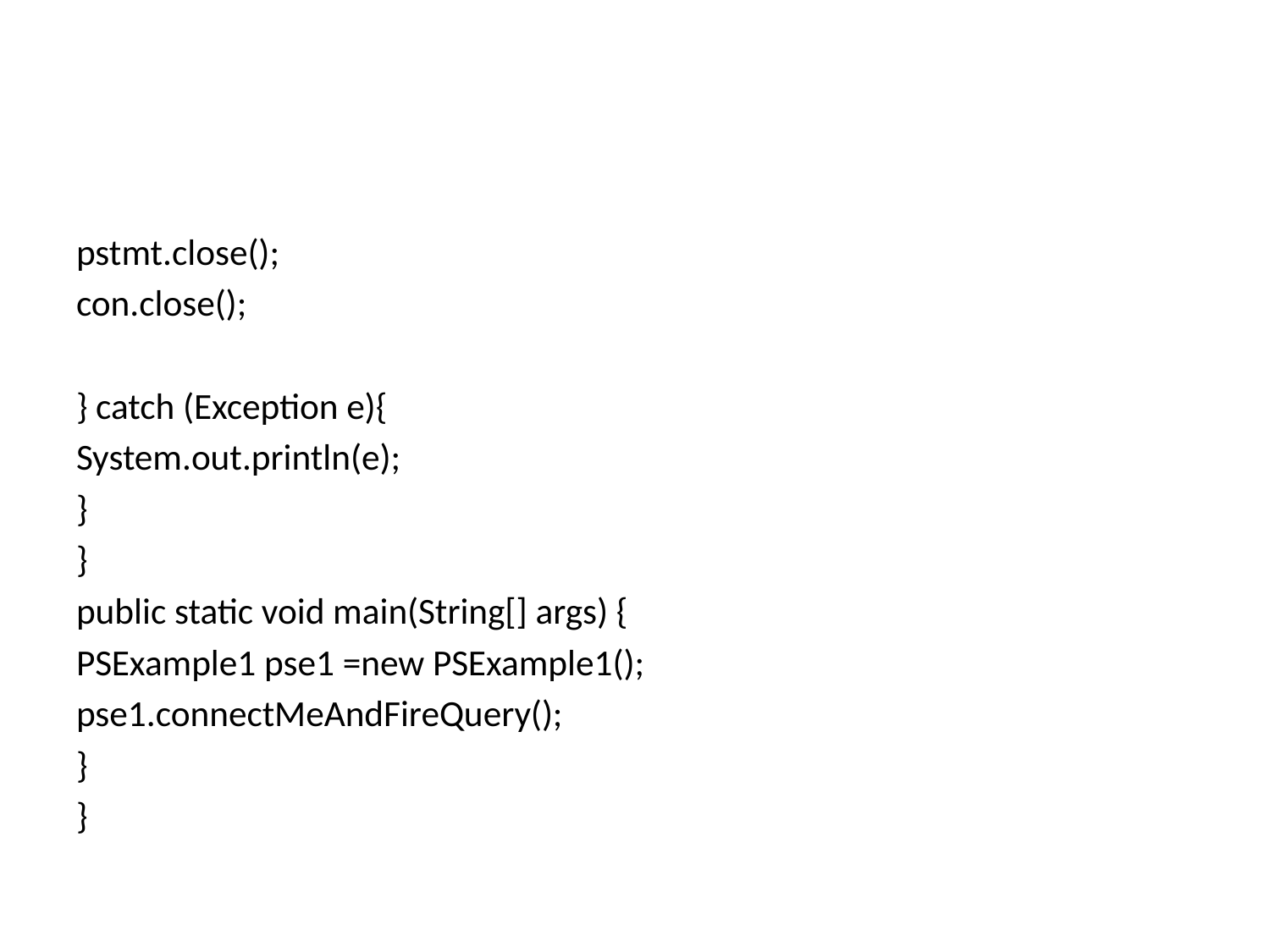

#
pstmt.close();
con.close();

} catch (Exception e){
System.out.println(e);
}
}
public static void main(String[] args) {
PSExample1 pse1 =new PSExample1();
pse1.connectMeAndFireQuery();
}
}